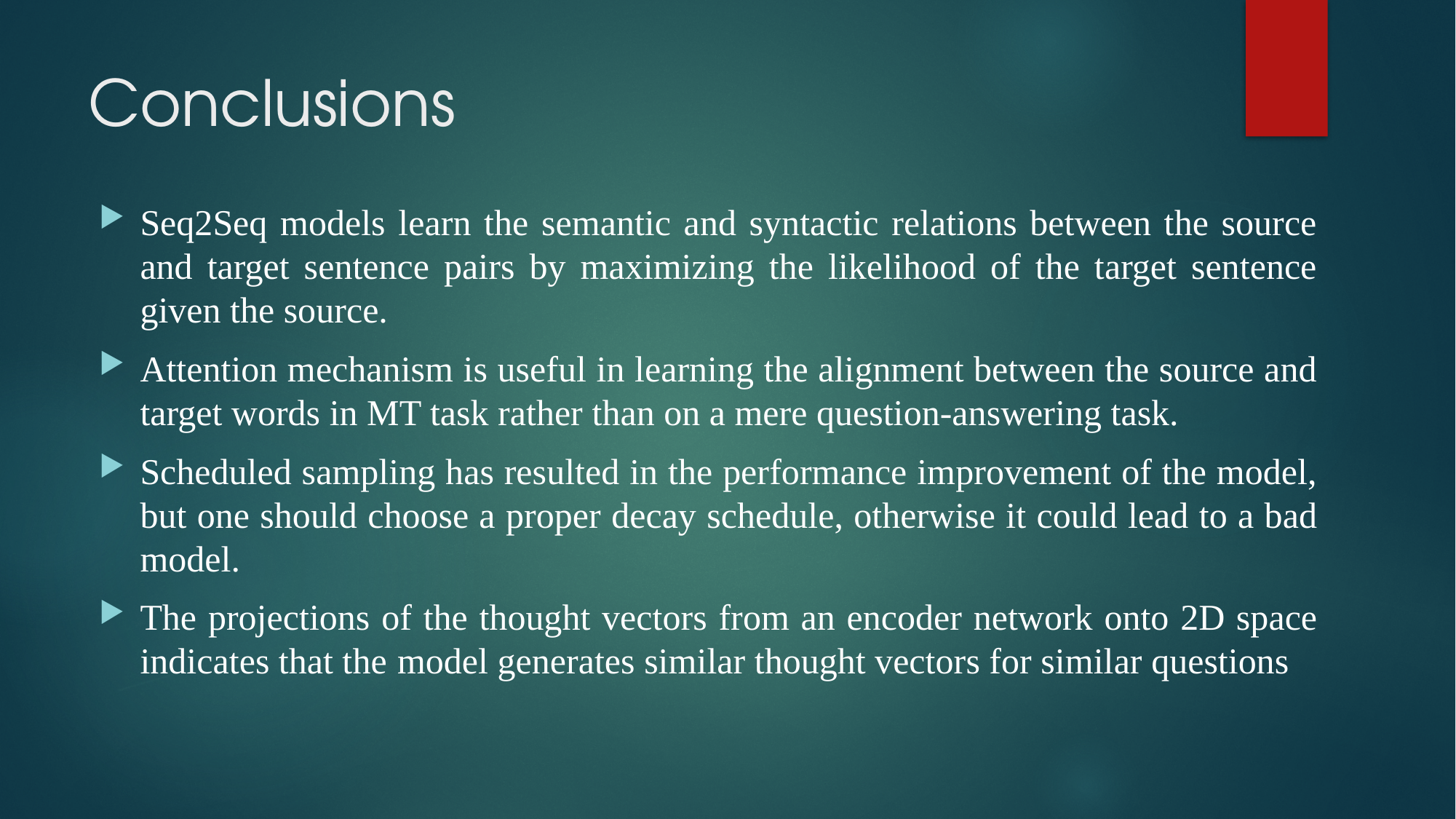

# Conclusions
Seq2Seq models learn the semantic and syntactic relations between the source and target sentence pairs by maximizing the likelihood of the target sentence given the source.
Attention mechanism is useful in learning the alignment between the source and target words in MT task rather than on a mere question-answering task.
Scheduled sampling has resulted in the performance improvement of the model, but one should choose a proper decay schedule, otherwise it could lead to a bad model.
The projections of the thought vectors from an encoder network onto 2D space indicates that the model generates similar thought vectors for similar questions